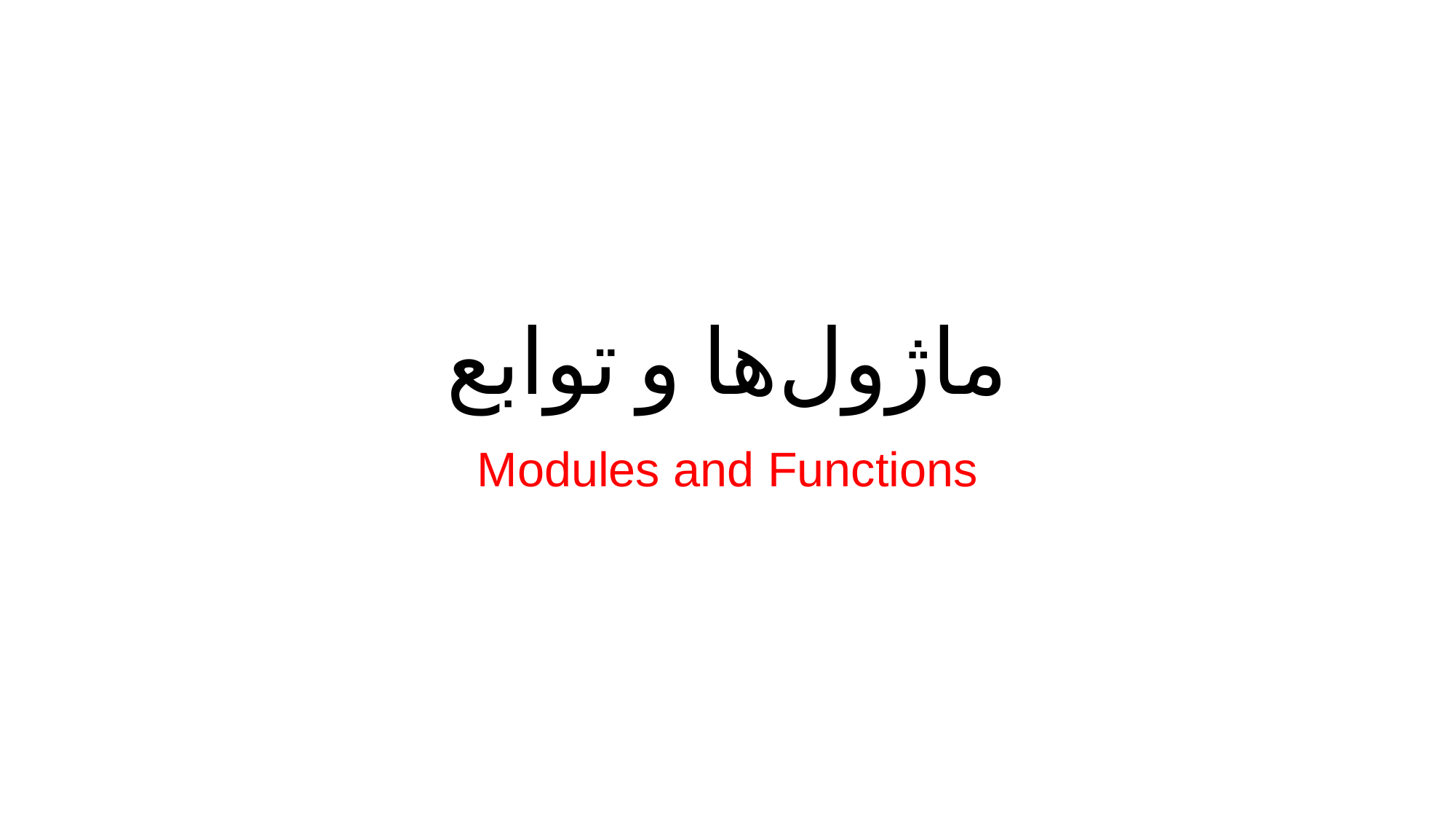

# ماژول‌ها و توابع
 Modules and Functions